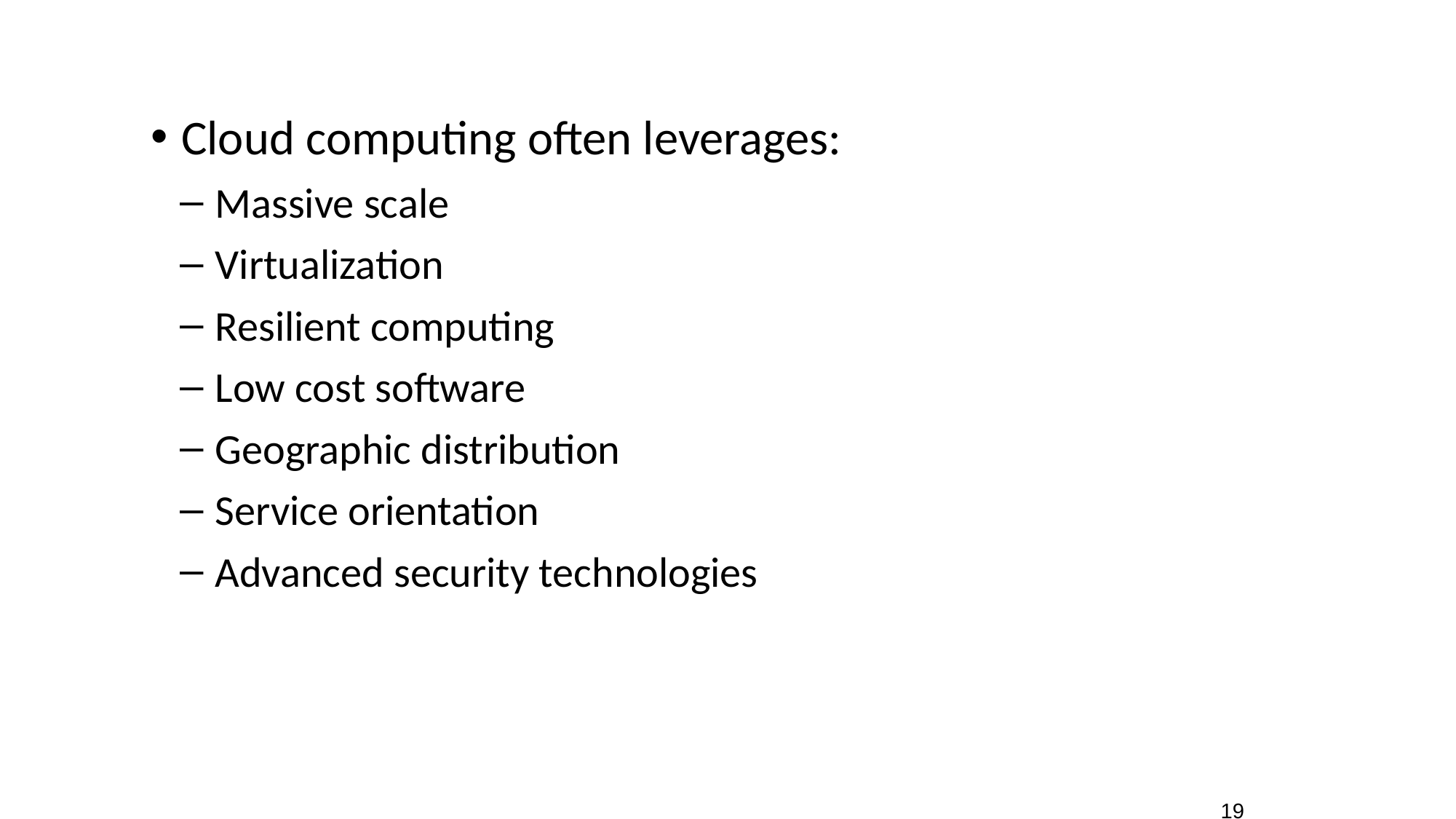

Common Cloud Characteristics
 Cloud computing often leverages:
 Massive scale
 Virtualization
 Resilient computing
 Low cost software
 Geographic distribution
 Service orientation
 Advanced security technologies
19